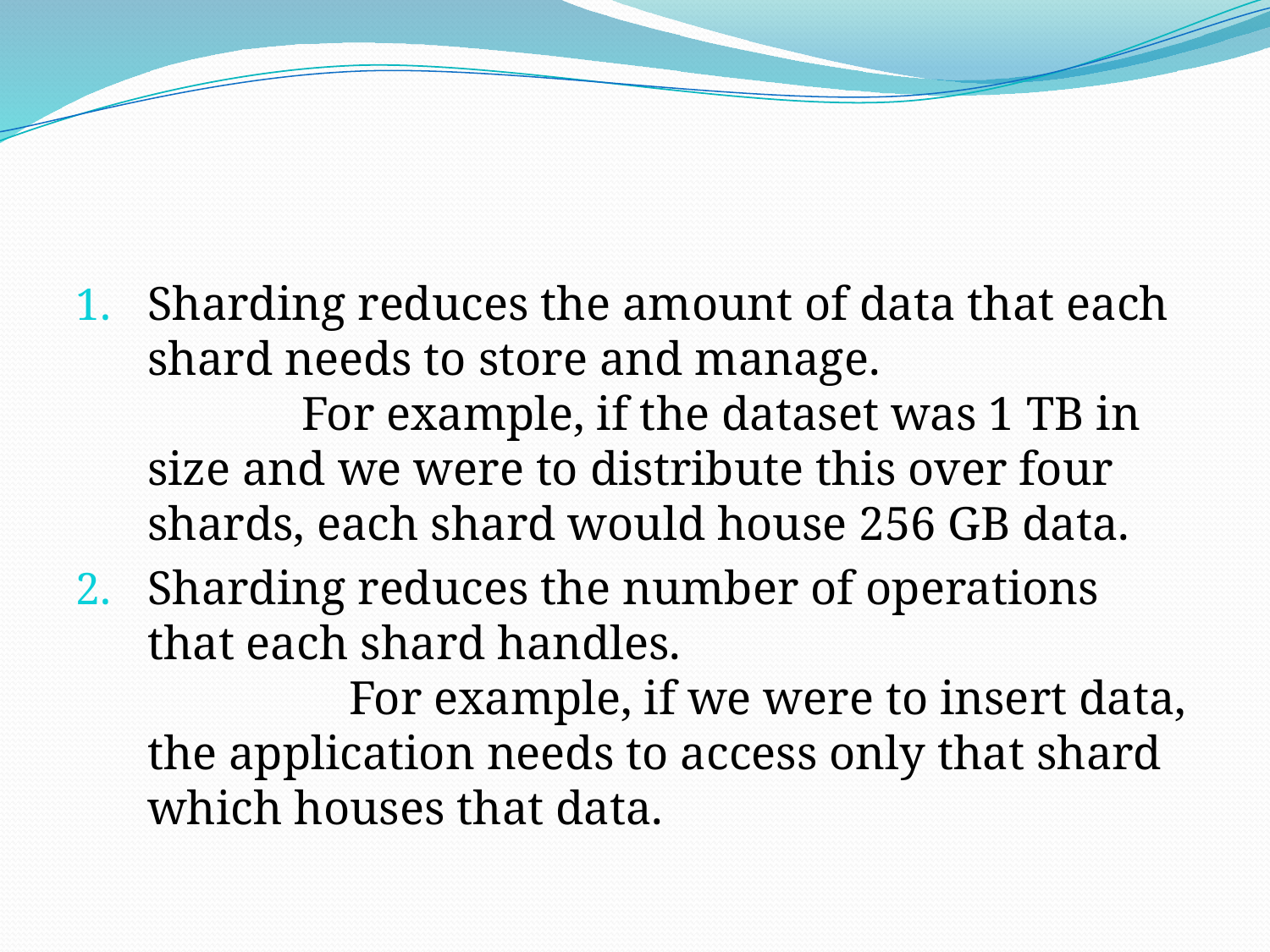

#
Sharding reduces the amount of data that each shard needs to store and manage.                                        For example, if the dataset was 1 TB in size and we were to distribute this over four shards, each shard would house 256 GB data.
Sharding reduces the number of operations that each shard handles.                                                             For example, if we were to insert data, the application needs to access only that shard which houses that data.